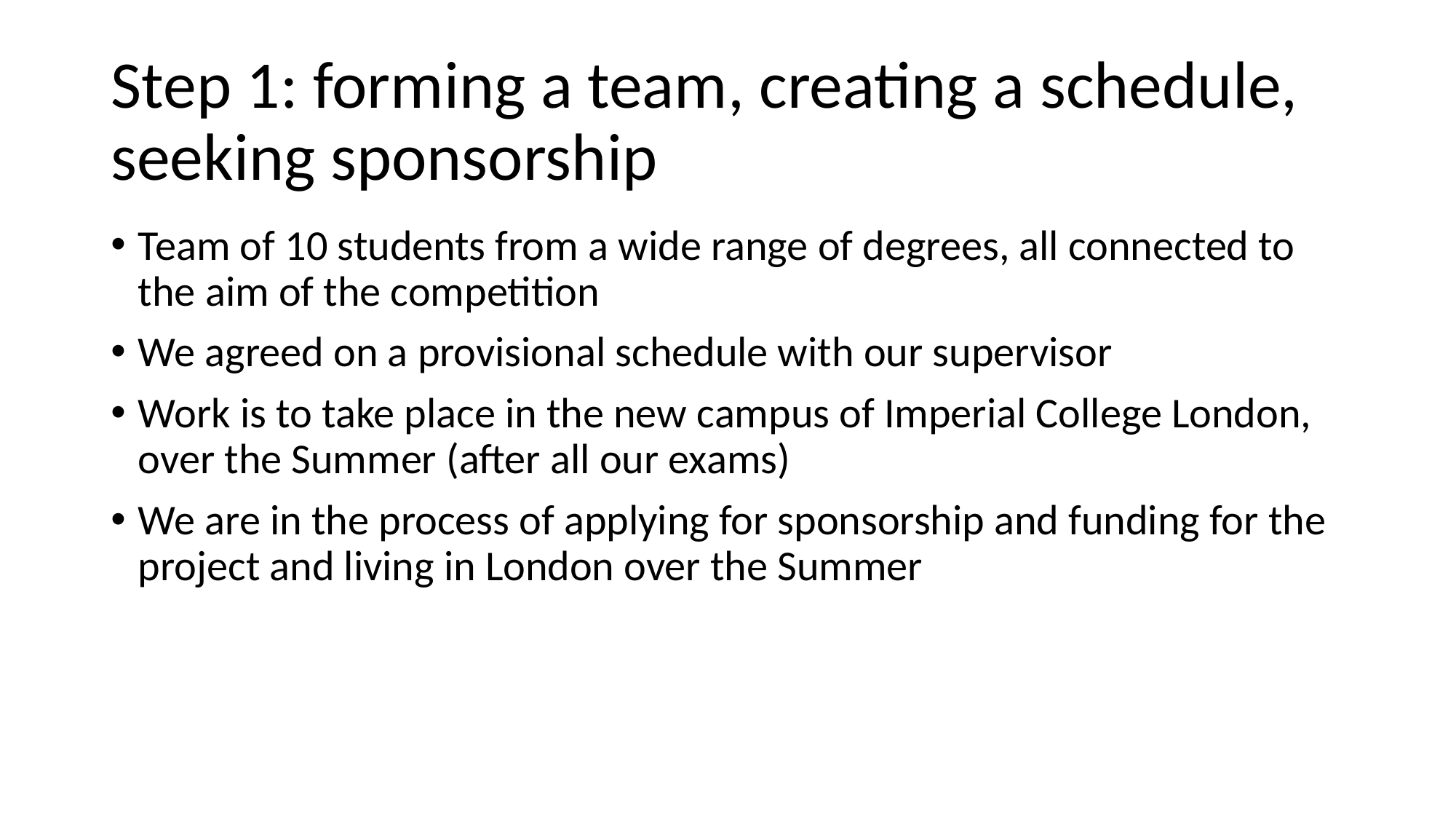

# Step 1: forming a team, creating a schedule, seeking sponsorship
Team of 10 students from a wide range of degrees, all connected to the aim of the competition
We agreed on a provisional schedule with our supervisor
Work is to take place in the new campus of Imperial College London, over the Summer (after all our exams)
We are in the process of applying for sponsorship and funding for the project and living in London over the Summer